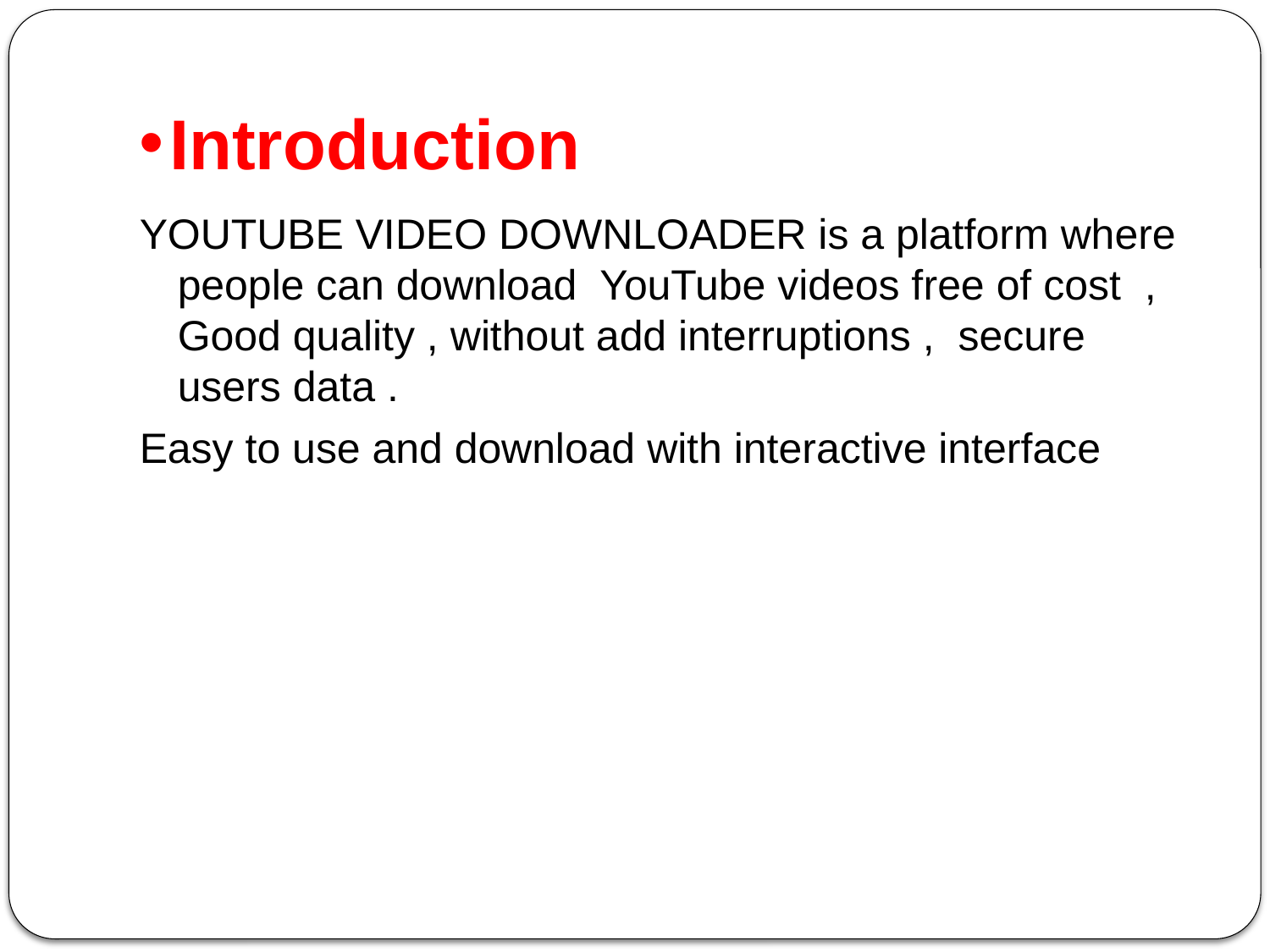

# Introduction
YOUTUBE VIDEO DOWNLOADER is a platform where people can download  YouTube videos free of cost  , Good quality , without add interruptions ,  secure users data .
Easy to use and download with interactive interface